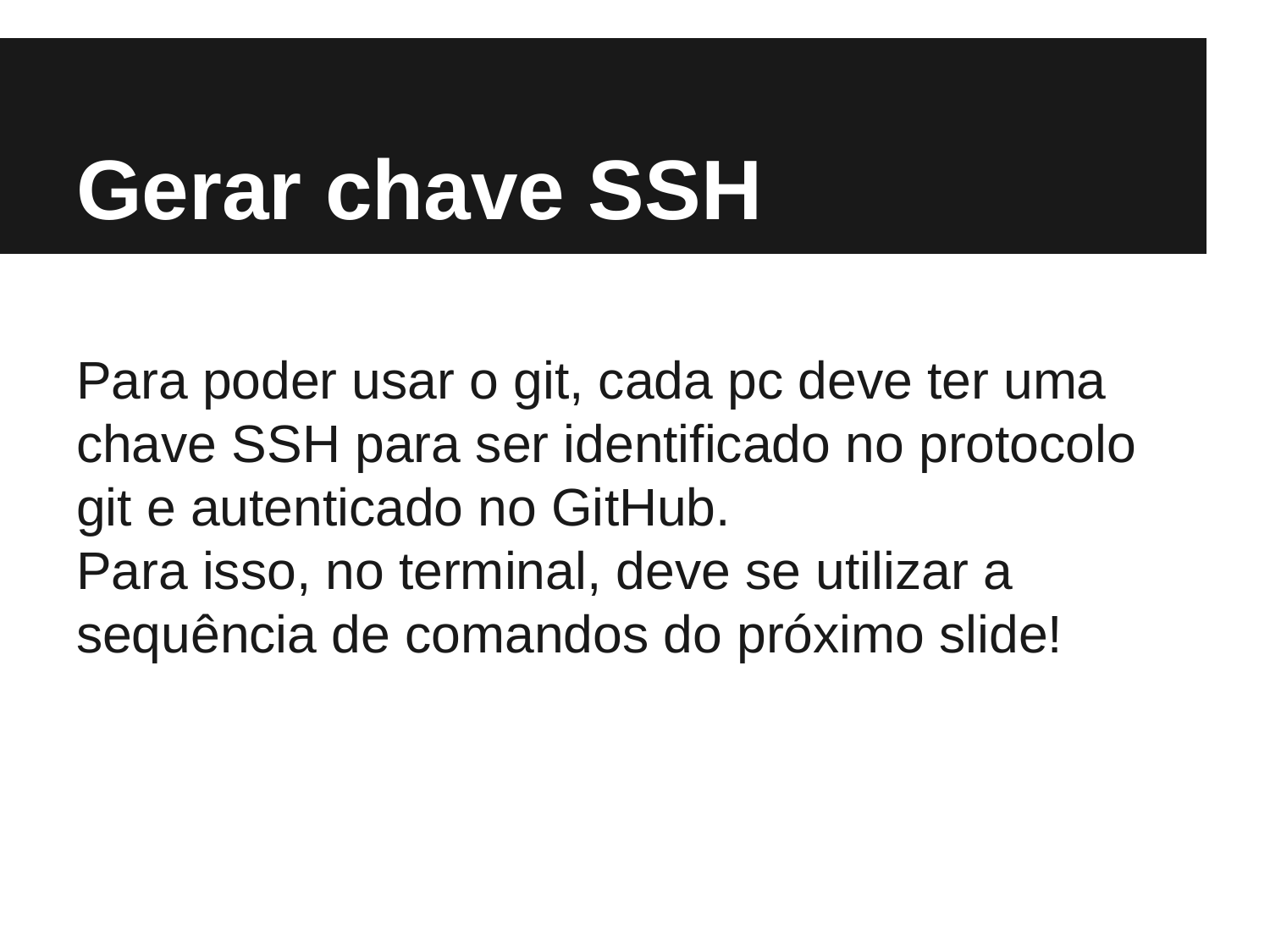

# Gerar chave SSH

Para poder usar o git, cada pc deve ter uma chave SSH para ser identificado no protocolo git e autenticado no GitHub.
Para isso, no terminal, deve se utilizar a sequência de comandos do próximo slide!